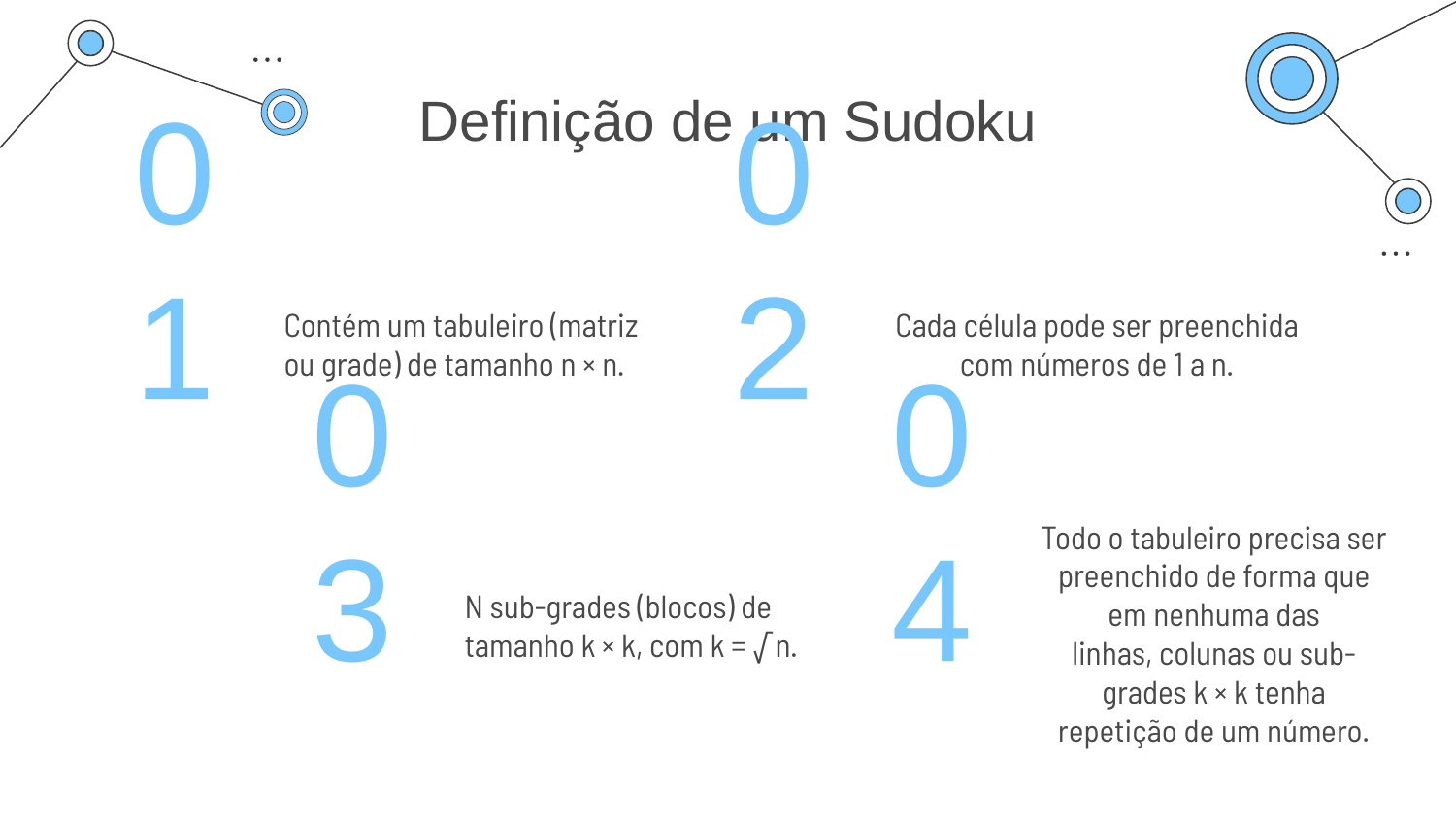

# Definição de um Sudoku
01
02
Contém um tabuleiro (matriz ou grade) de tamanho n × n.

Cada célula pode ser preenchida com números de 1 a n.
Todo o tabuleiro precisa ser preenchido de forma que em nenhuma das
linhas, colunas ou sub-grades k × k tenha repetição de um número.

03
04
N sub-grades (blocos) de tamanho k × k, com k = √n.